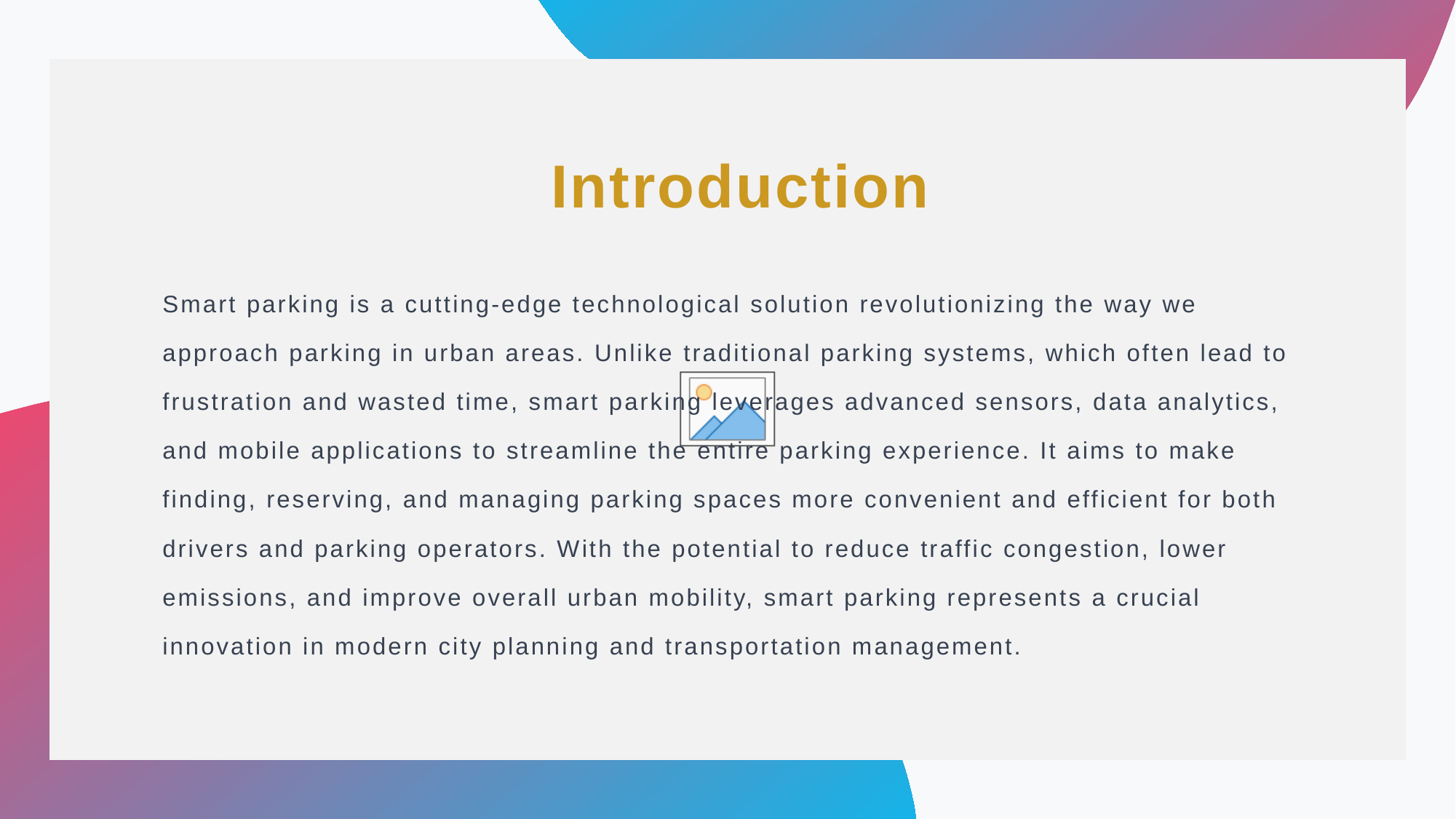

# Introduction
Smart parking is a cutting-edge technological solution revolutionizing the way we approach parking in urban areas. Unlike traditional parking systems, which often lead to frustration and wasted time, smart parking leverages advanced sensors, data analytics, and mobile applications to streamline the entire parking experience. It aims to make finding, reserving, and managing parking spaces more convenient and efficient for both drivers and parking operators. With the potential to reduce traffic congestion, lower emissions, and improve overall urban mobility, smart parking represents a crucial innovation in modern city planning and transportation management.